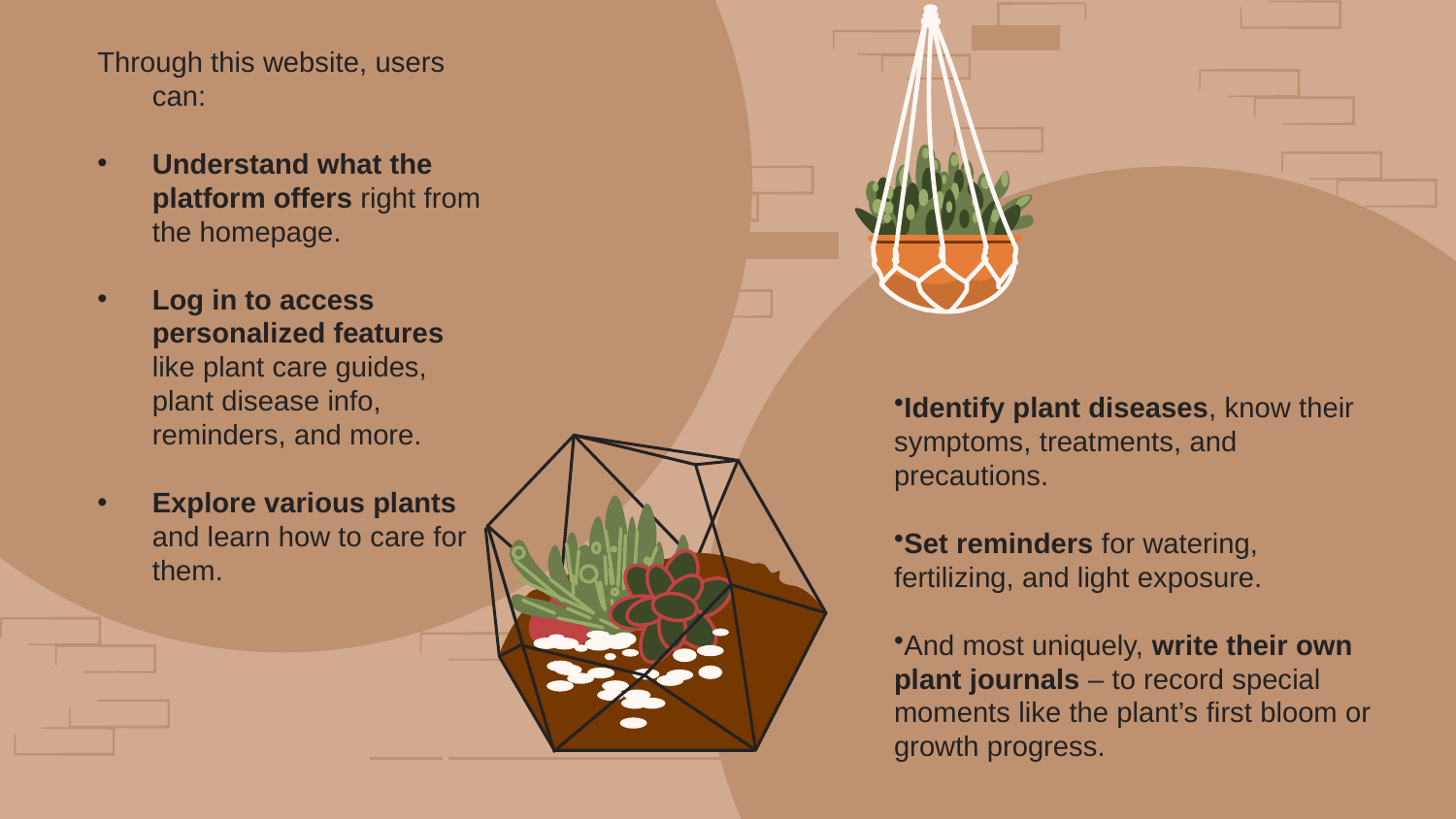

Through this website, users can:

Understand what the platform offers right from the homepage.

Log in to access personalized features like plant care guides, plant disease info, reminders, and more.

Explore various plants and learn how to care for them.
Identify plant diseases, know their symptoms, treatments, and precautions.

Set reminders for watering, fertilizing, and light exposure.

And most uniquely, write their own plant journals – to record special moments like the plant’s first bloom or growth progress.